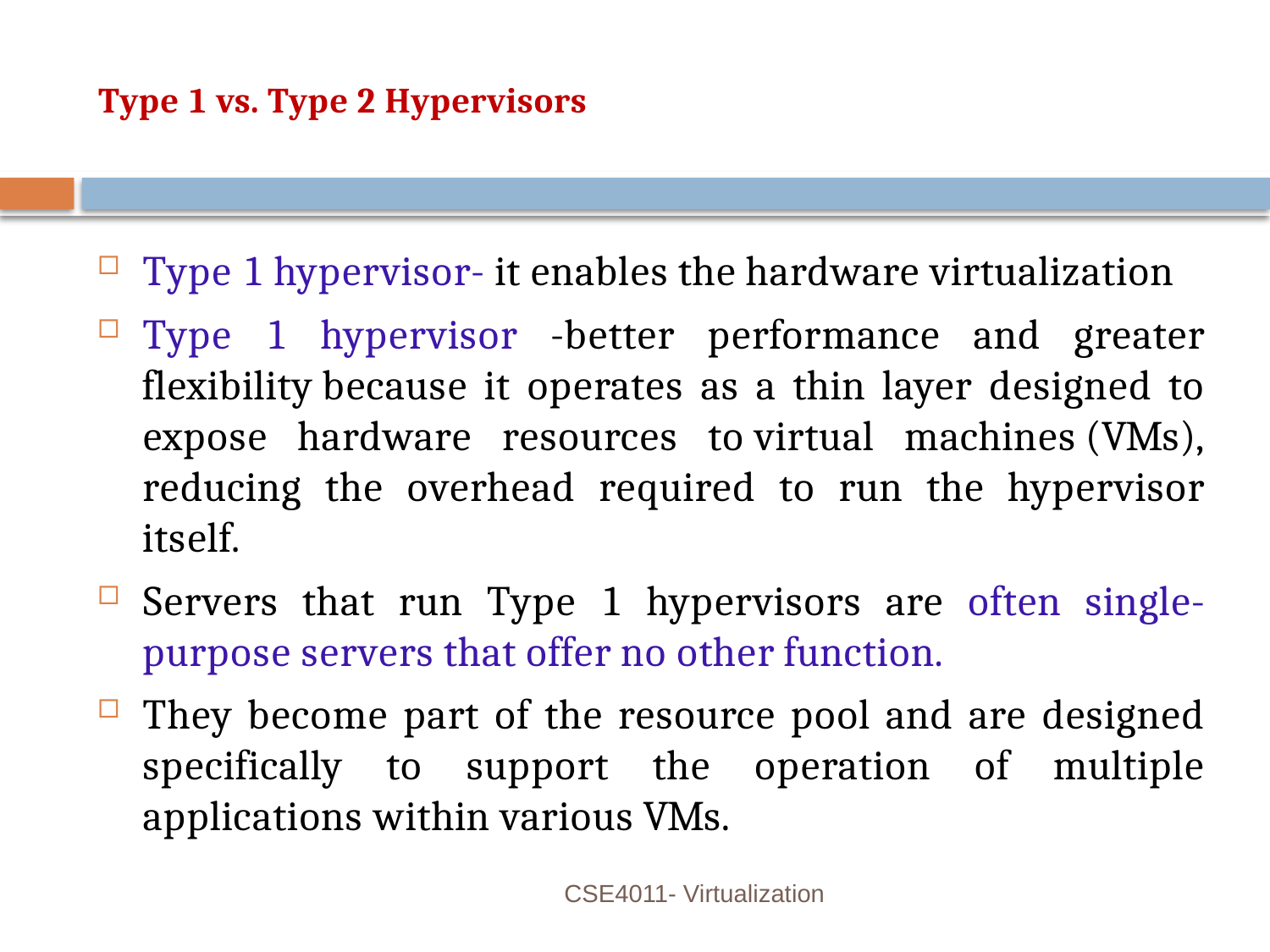

# Type 1 vs. Type 2 Hypervisors
Type 1 hypervisor- it enables the hardware virtualization
Type 1 hypervisor -better performance and greater flexibility because it operates as a thin layer designed to expose hardware resources to virtual machines (VMs), reducing the overhead required to run the hypervisor itself.
Servers that run Type 1 hypervisors are often single-purpose servers that offer no other function.
They become part of the resource pool and are designed specifically to support the operation of multiple applications within various VMs.

CSE4011- Virtualization